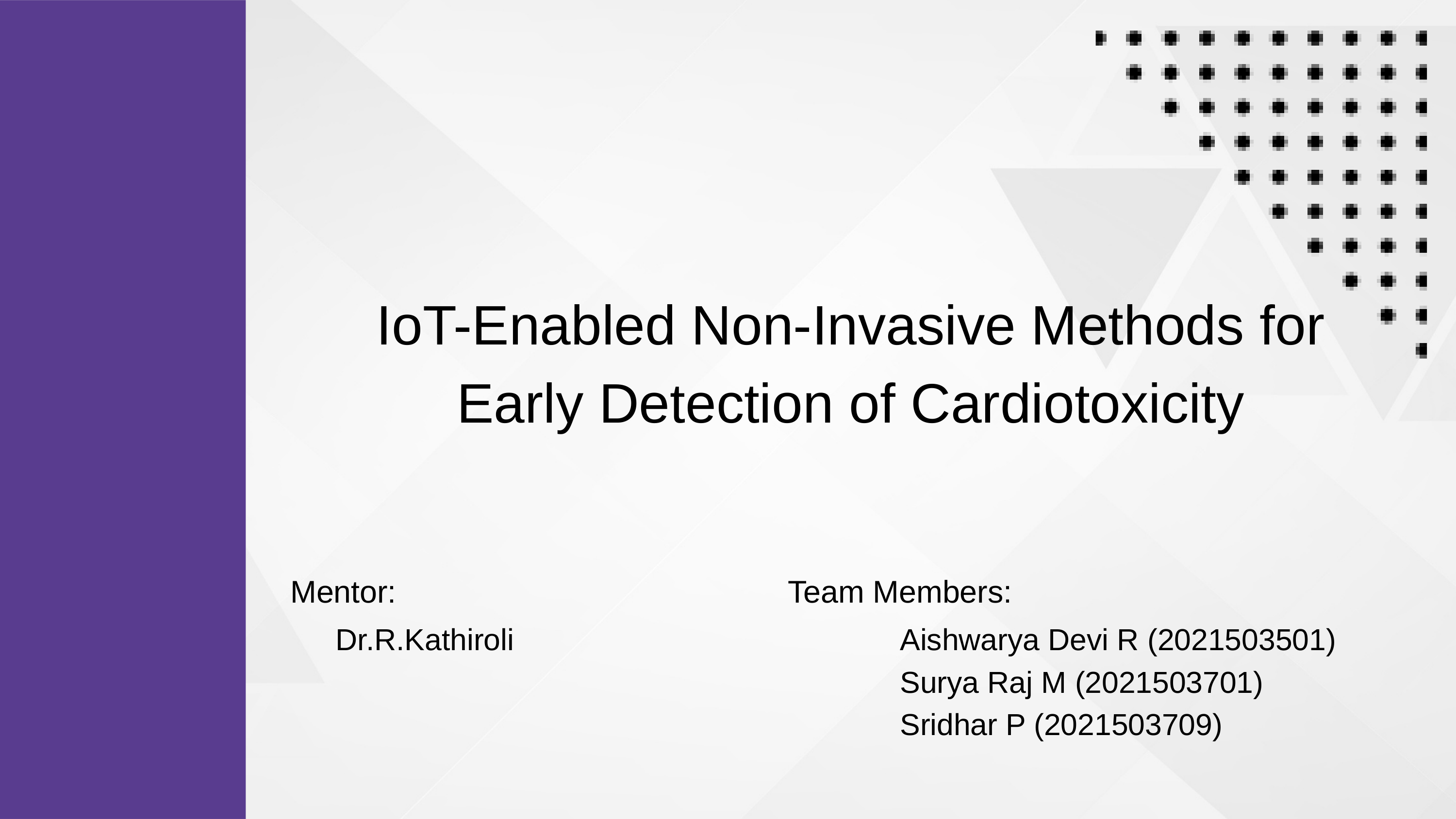

IoT-Enabled Non-Invasive Methods for Early Detection of Cardiotoxicity
Mentor:
Team Members:
Dr.R.Kathiroli
Aishwarya Devi R (2021503501)
Surya Raj M (2021503701)
Sridhar P (2021503709)